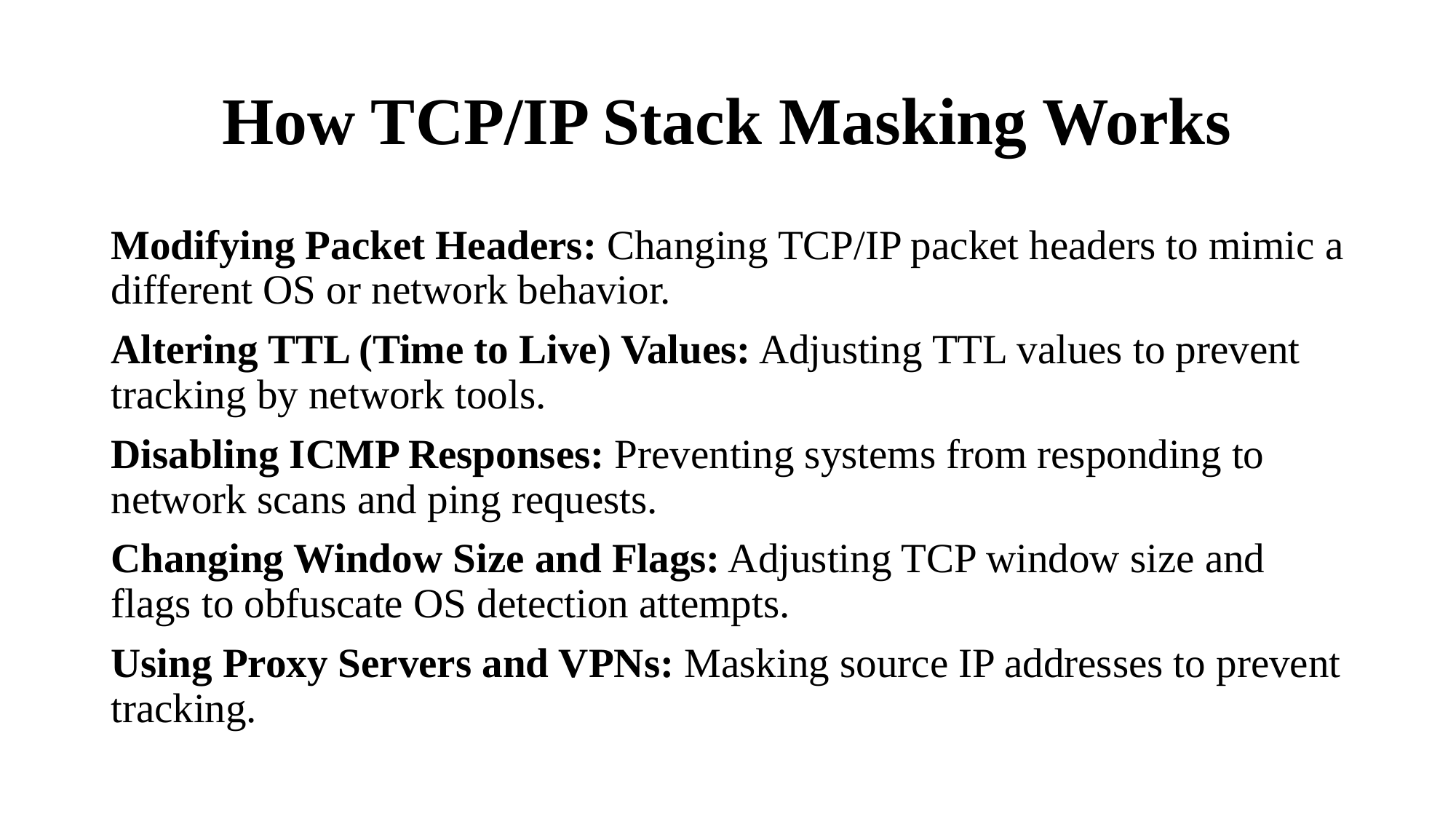

# How TCP/IP Stack Masking Works
Modifying Packet Headers: Changing TCP/IP packet headers to mimic a different OS or network behavior.
Altering TTL (Time to Live) Values: Adjusting TTL values to prevent tracking by network tools.
Disabling ICMP Responses: Preventing systems from responding to network scans and ping requests.
Changing Window Size and Flags: Adjusting TCP window size and flags to obfuscate OS detection attempts.
Using Proxy Servers and VPNs: Masking source IP addresses to prevent tracking.